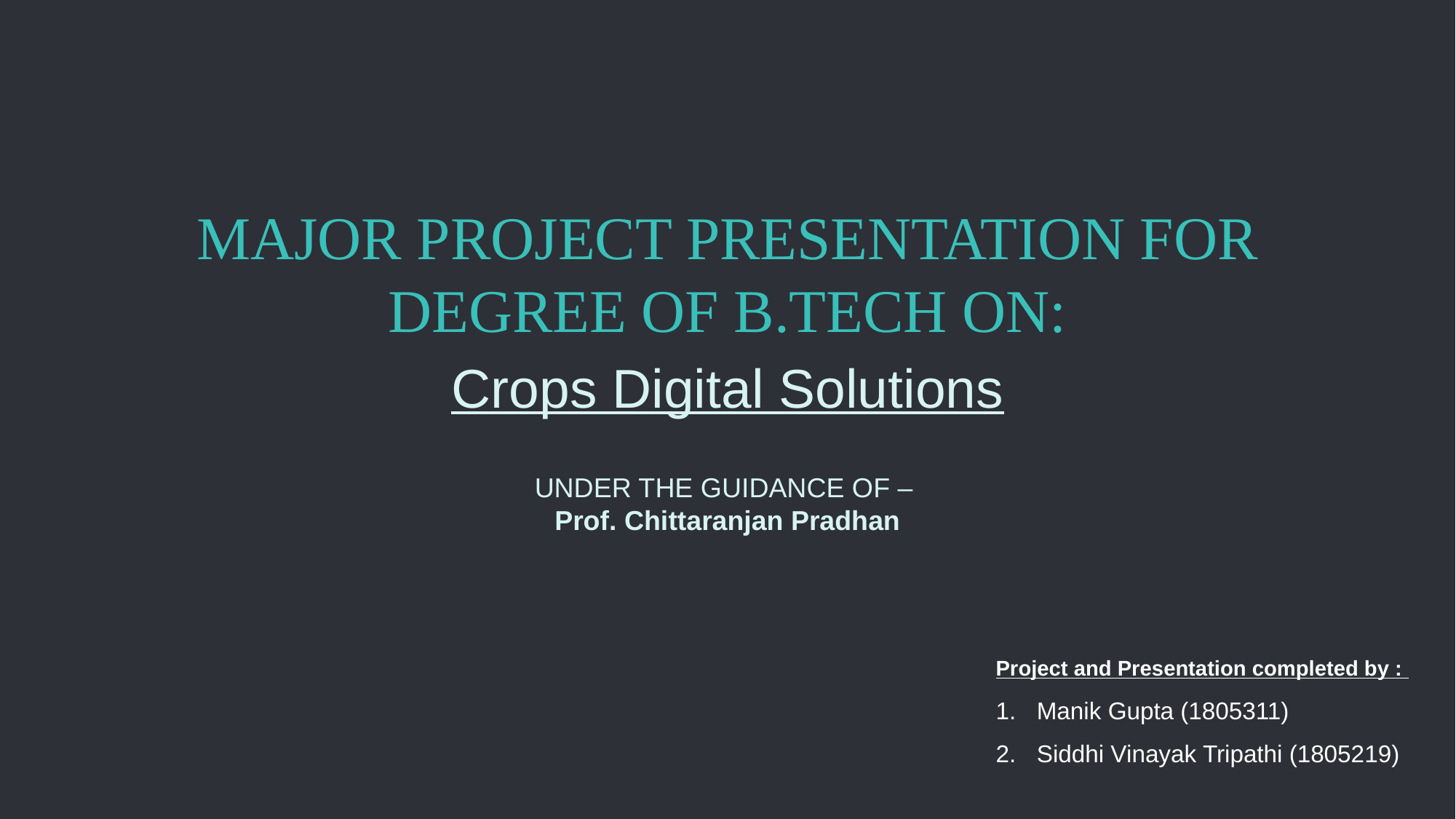

# MAJOR PROJECT PRESENTATION FOR DEGREE OF B.TECH ON:
Crops Digital Solutions
UNDER THE GUIDANCE OF –
Prof. Chittaranjan Pradhan
Project and Presentation completed by :
Manik Gupta (1805311)
Siddhi Vinayak Tripathi (1805219)